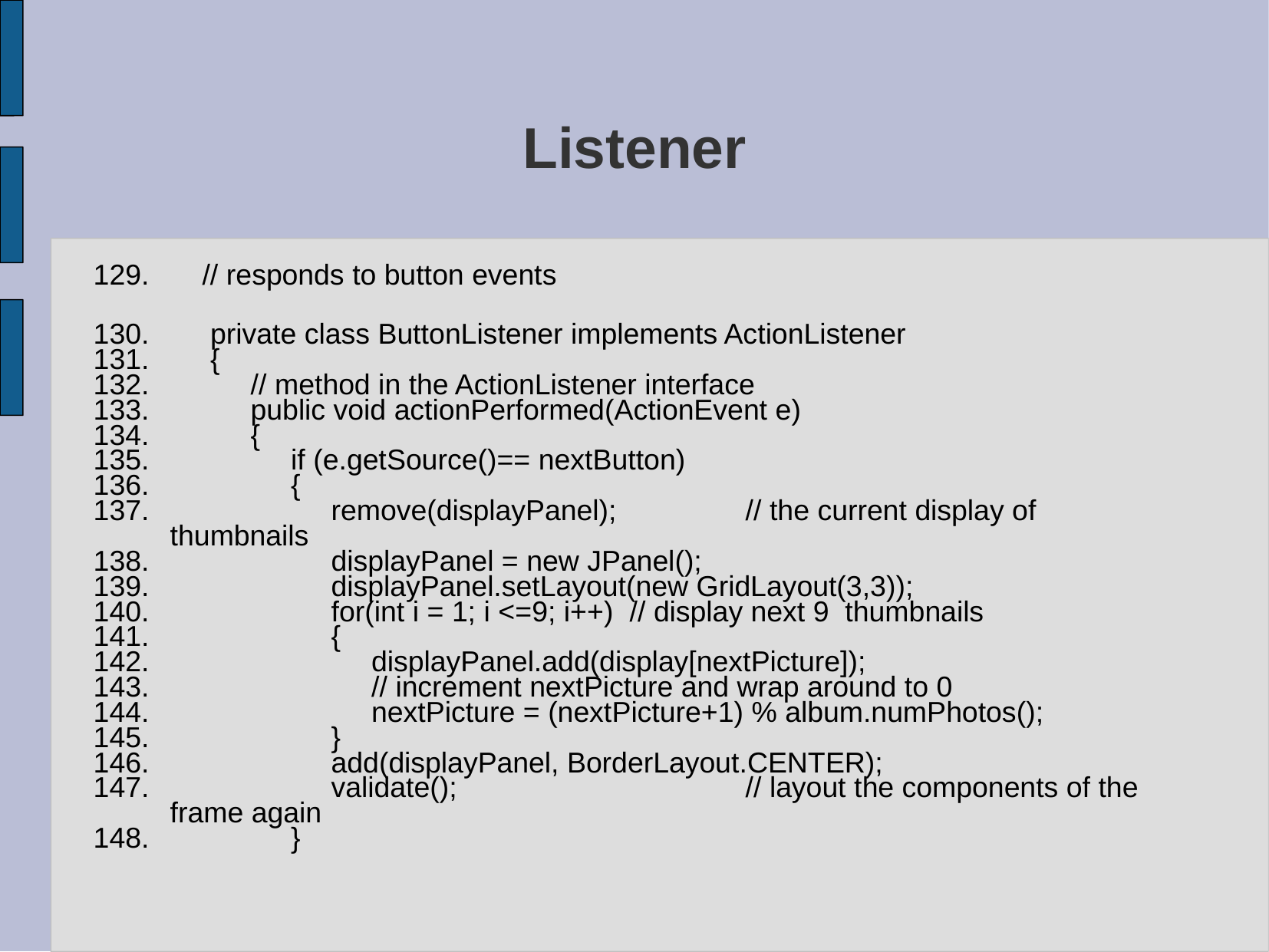

# Listener
    // responds to button events
     private class ButtonListener implements ActionListener
     {
          // method in the ActionListener interface
          public void actionPerformed(ActionEvent e)
          {
               if (e.getSource()== nextButton)
               {
                    remove(displayPanel); 		// the current display of thumbnails
                    displayPanel = new JPanel();
                    displayPanel.setLayout(new GridLayout(3,3));
                    for(int i = 1; i <=9; i++)  // display next 9  thumbnails
                    {
                         displayPanel.add(display[nextPicture]);
                         // increment nextPicture and wrap around to 0
                         nextPicture = (nextPicture+1) % album.numPhotos();
                    }
                    add(displayPanel, BorderLayout.CENTER);
                    validate(); 			// layout the components of the frame again
               }